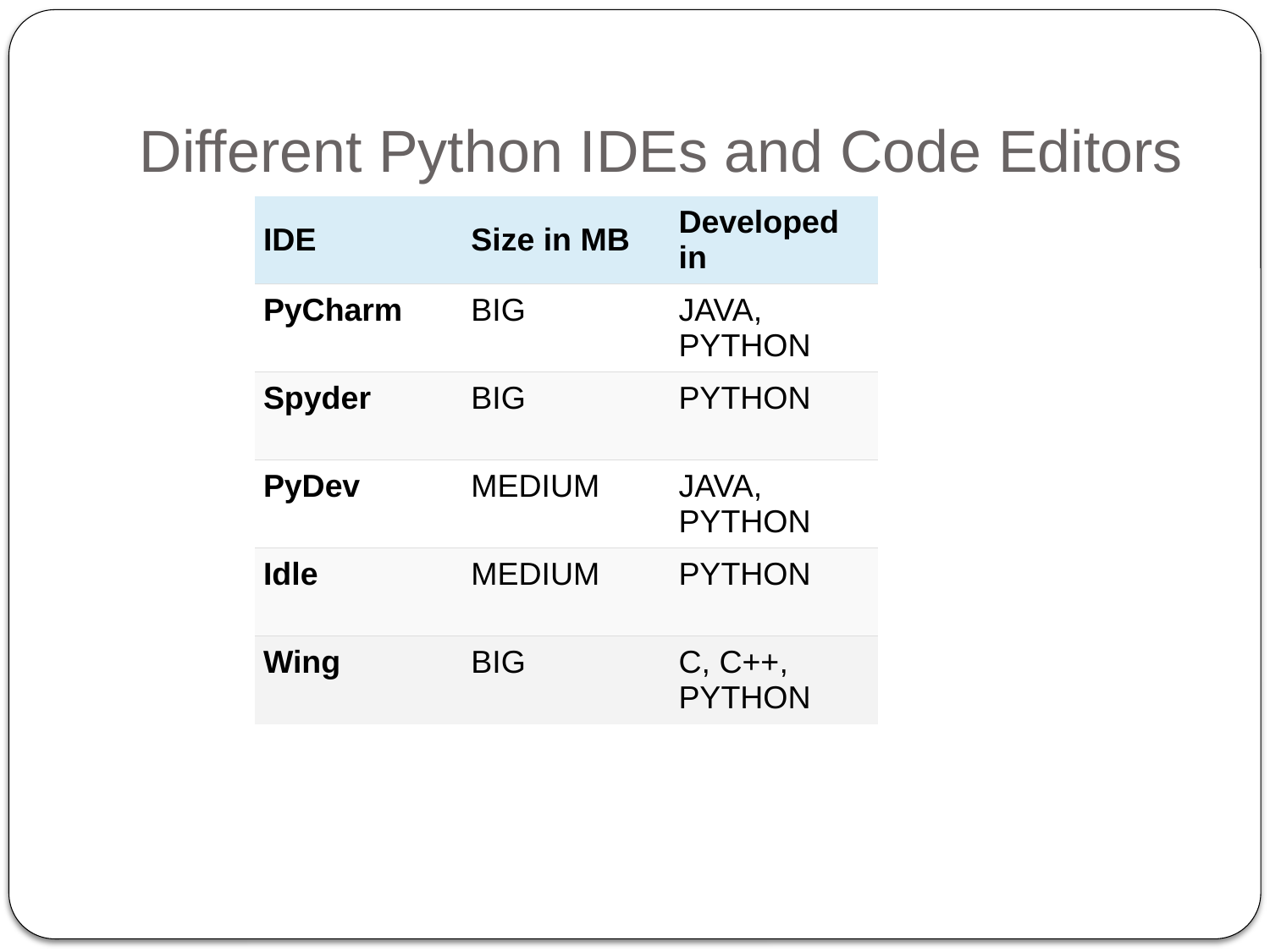

# Different Python IDEs and Code Editors
| IDE | Size in MB | Developed in |
| --- | --- | --- |
| PyCharm | BIG | JAVA, PYTHON |
| Spyder | BIG | PYTHON |
| PyDev | MEDIUM | JAVA, PYTHON |
| Idle | MEDIUM | PYTHON |
| Wing | BIG | C, C++, PYTHON |